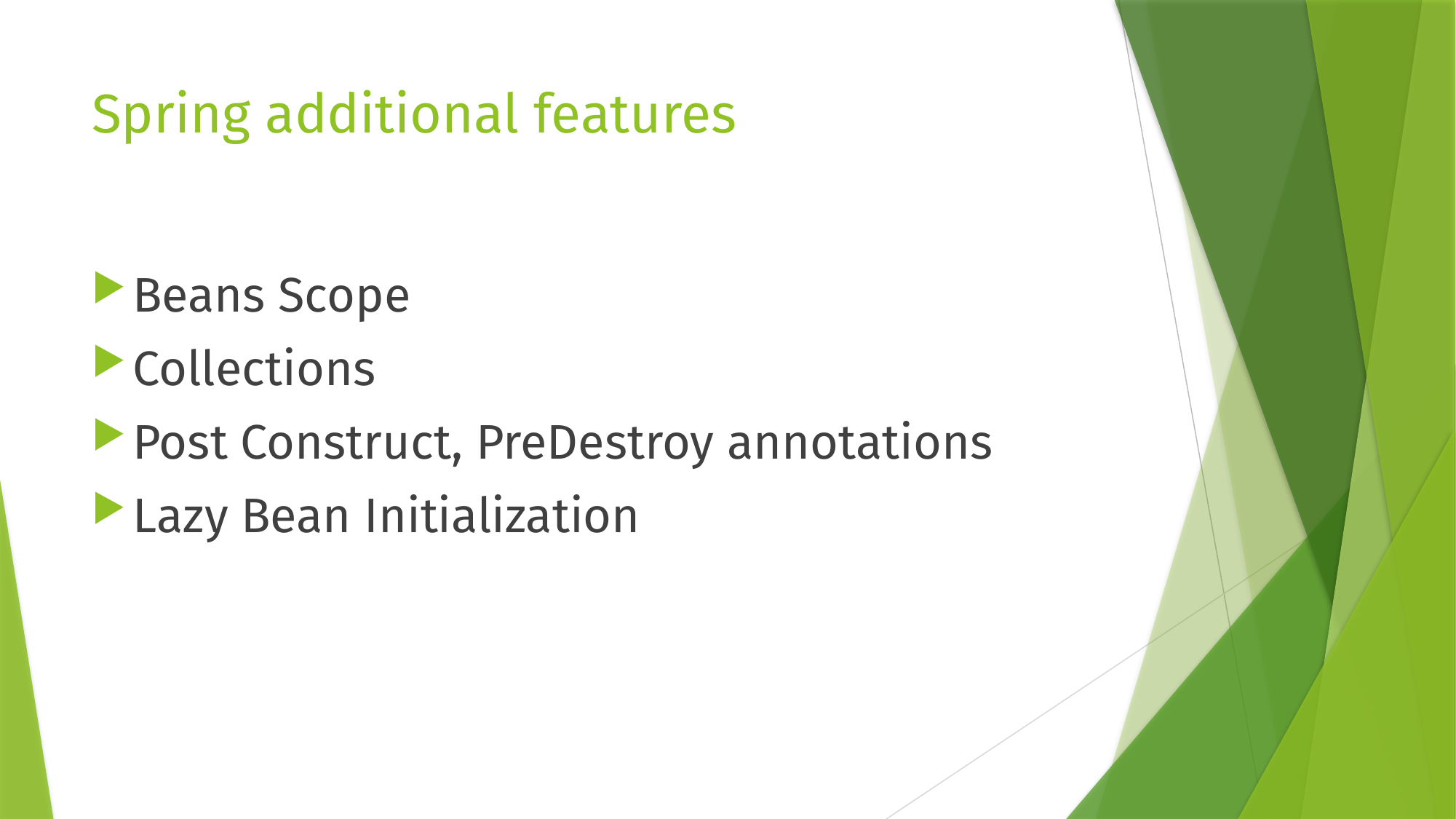

# Spring additional features
Beans Scope
Collections
Post Construct, PreDestroy annotations
Lazy Bean Initialization